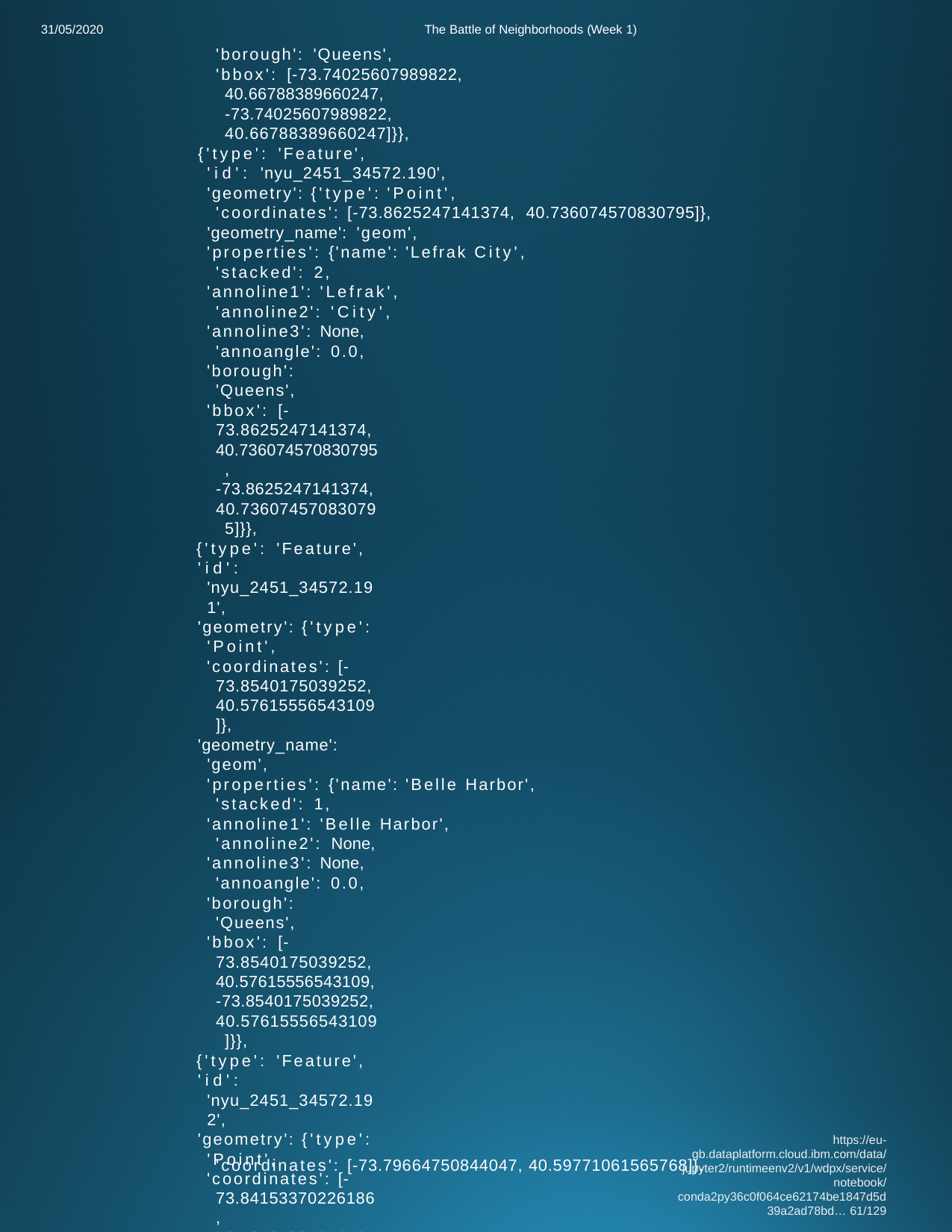

31/05/2020
The Battle of Neighborhoods (Week 1)
'borough': 'Queens',
'bbox': [-73.74025607989822,
40.66788389660247,
-73.74025607989822,
40.66788389660247]}},
{'type': 'Feature',
'id': 'nyu_2451_34572.190',
'geometry': {'type': 'Point',
'coordinates': [-73.8625247141374, 40.736074570830795]},
'geometry_name': 'geom',
'properties': {'name': 'Lefrak City',  'stacked': 2,
'annoline1': 'Lefrak',  'annoline2': 'City',
'annoline3': None,  'annoangle': 0.0,
'borough': 'Queens',
'bbox': [-73.8625247141374,
40.736074570830795,
-73.8625247141374,
40.736074570830795]}},
{'type': 'Feature',
'id': 'nyu_2451_34572.191',
'geometry': {'type': 'Point',
'coordinates': [-73.8540175039252, 40.57615556543109]},
'geometry_name': 'geom',
'properties': {'name': 'Belle Harbor',  'stacked': 1,
'annoline1': 'Belle Harbor',  'annoline2': None,
'annoline3': None,  'annoangle': 0.0,
'borough': 'Queens',
'bbox': [-73.8540175039252,
40.57615556543109,
-73.8540175039252,
40.57615556543109]}},
{'type': 'Feature',
'id': 'nyu_2451_34572.192',
'geometry': {'type': 'Point',
'coordinates': [-73.84153370226186, 40.58034295646131]},
'geometry_name': 'geom',
'properties': {'name': 'Rockaway Park',  'stacked': 1,
'annoline1': 'Rockaway Park',  'annoline2': None,
'annoline3': None,  'annoangle': 0.0,
'borough': 'Queens',
'bbox': [-73.84153370226186,
40.58034295646131,
-73.84153370226186,
40.58034295646131]}},
{'type': 'Feature',
'id': 'nyu_2451_34572.193',
'geometry': {'type': 'Point',
https://eu-gb.dataplatform.cloud.ibm.com/data/jupyter2/runtimeenv2/v1/wdpx/service/notebook/conda2py36c0f064ce62174be1847d5d39a2ad78bd… 61/129
'coordinates': [-73.79664750844047, 40.59771061565768]},